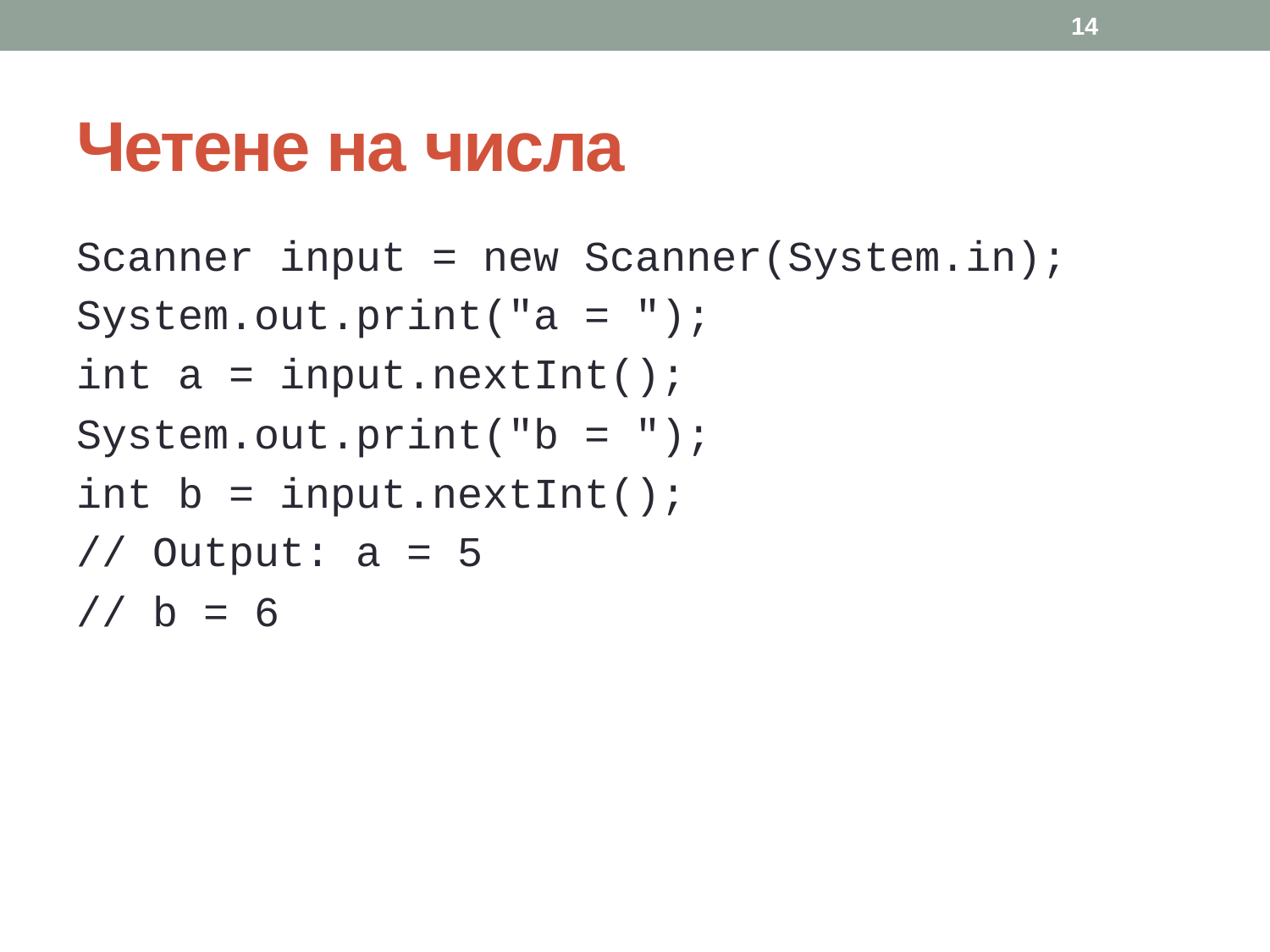

14
# Четене на числа
Scanner input = new Scanner(System.in);
System.out.print("a = ");
int a = input.nextInt();
System.out.print("b = ");
int b = input.nextInt();
// Output: a = 5
// b = 6